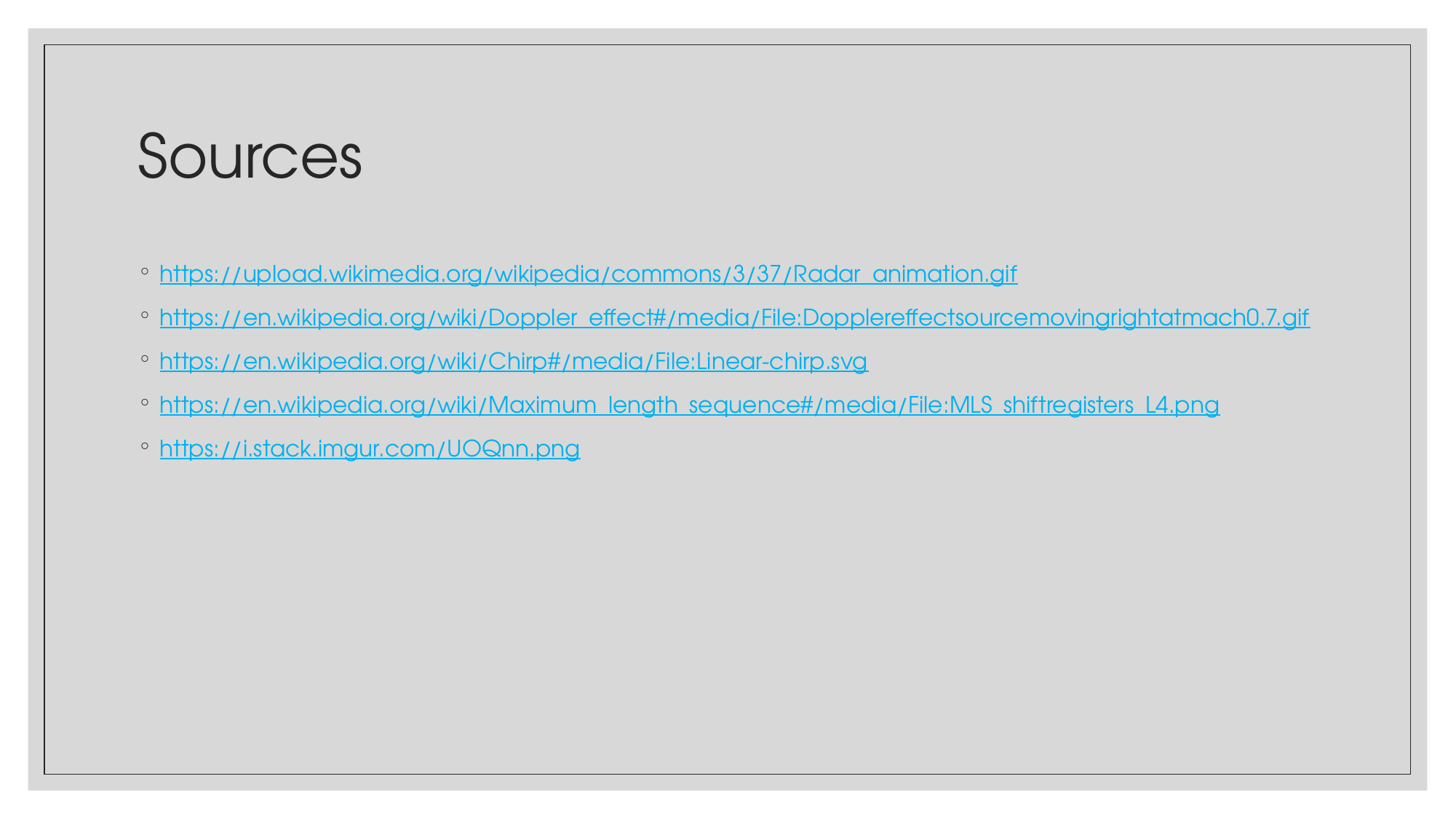

# Sources
https://upload.wikimedia.org/wikipedia/commons/3/37/Radar_animation.gif
https://en.wikipedia.org/wiki/Doppler_effect#/media/File:Dopplereffectsourcemovingrightatmach0.7.gif
https://en.wikipedia.org/wiki/Chirp#/media/File:Linear-chirp.svg
https://en.wikipedia.org/wiki/Maximum_length_sequence#/media/File:MLS_shiftregisters_L4.png
https://i.stack.imgur.com/UOQnn.png